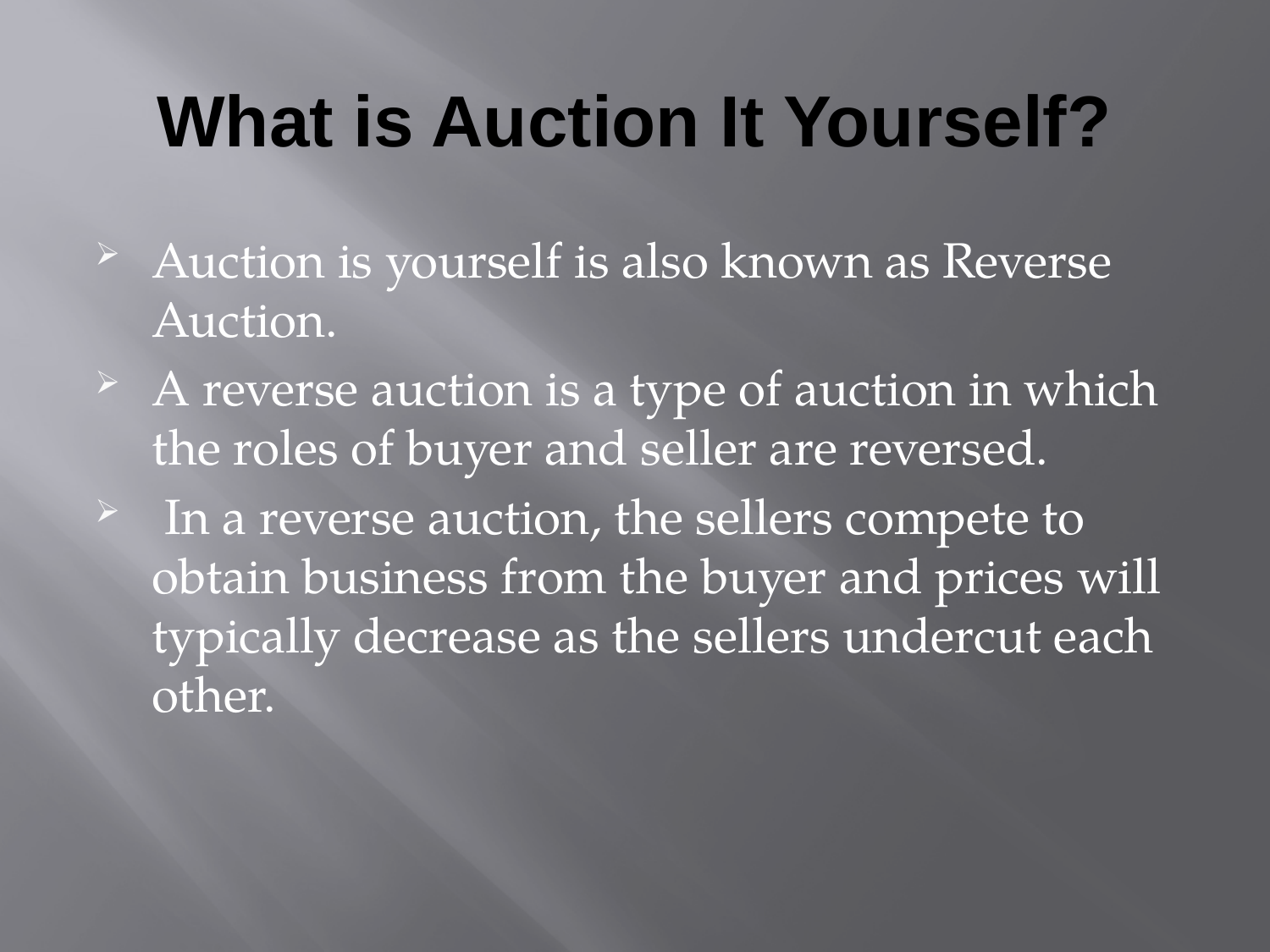

# What is Auction It Yourself?
Auction is yourself is also known as Reverse Auction.
A reverse auction is a type of auction in which the roles of buyer and seller are reversed.
 In a reverse auction, the sellers compete to obtain business from the buyer and prices will typically decrease as the sellers undercut each other.